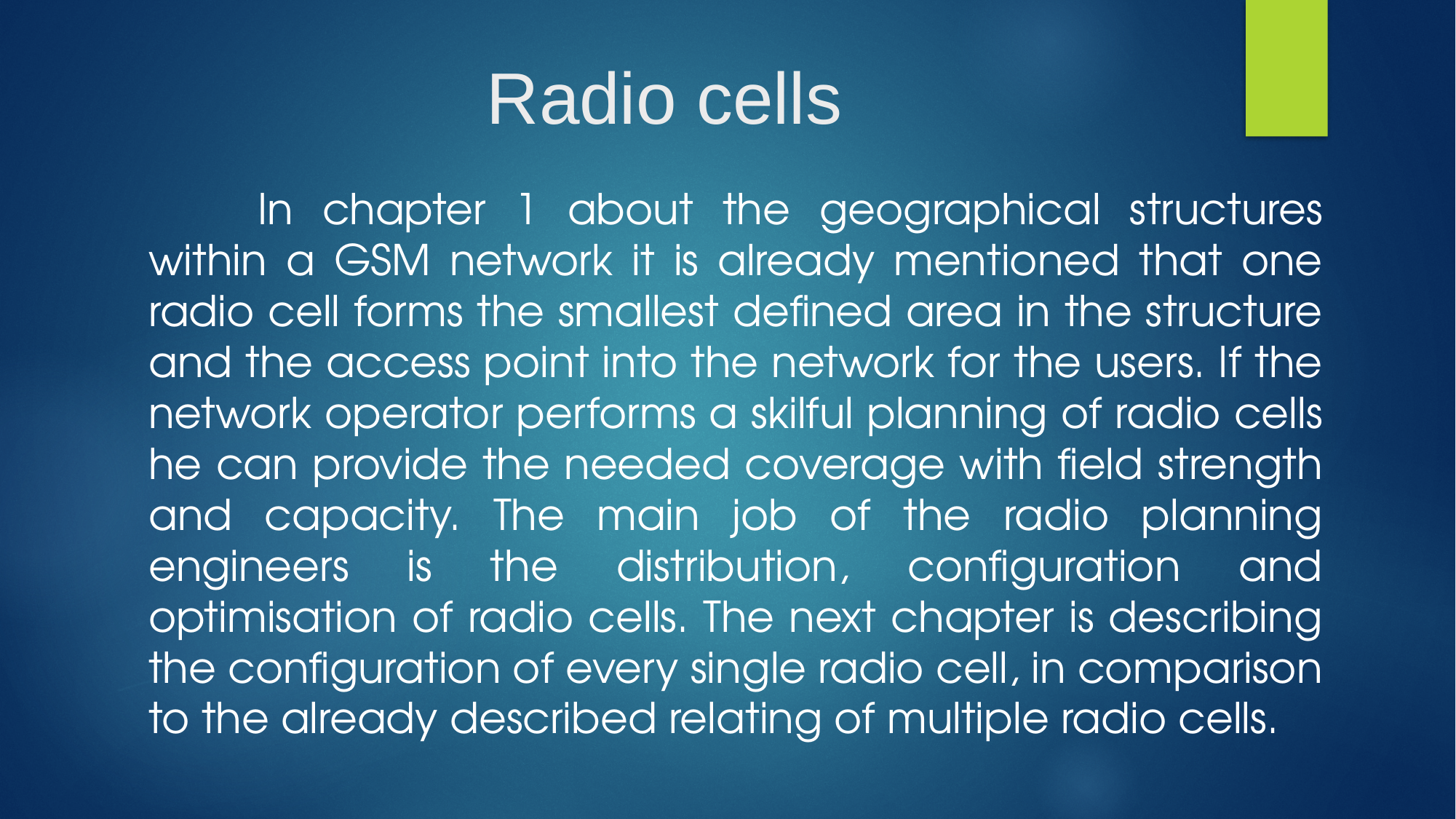

# Radio cells
	In chapter 1 about the geographical structures within a GSM network it is already mentioned that one radio cell forms the smallest defined area in the structure and the access point into the network for the users. If the network operator performs a skilful planning of radio cells he can provide the needed coverage with field strength and capacity. The main job of the radio planning engineers is the distribution, configuration and optimisation of radio cells. The next chapter is describing the configuration of every single radio cell, in comparison to the already described relating of multiple radio cells.